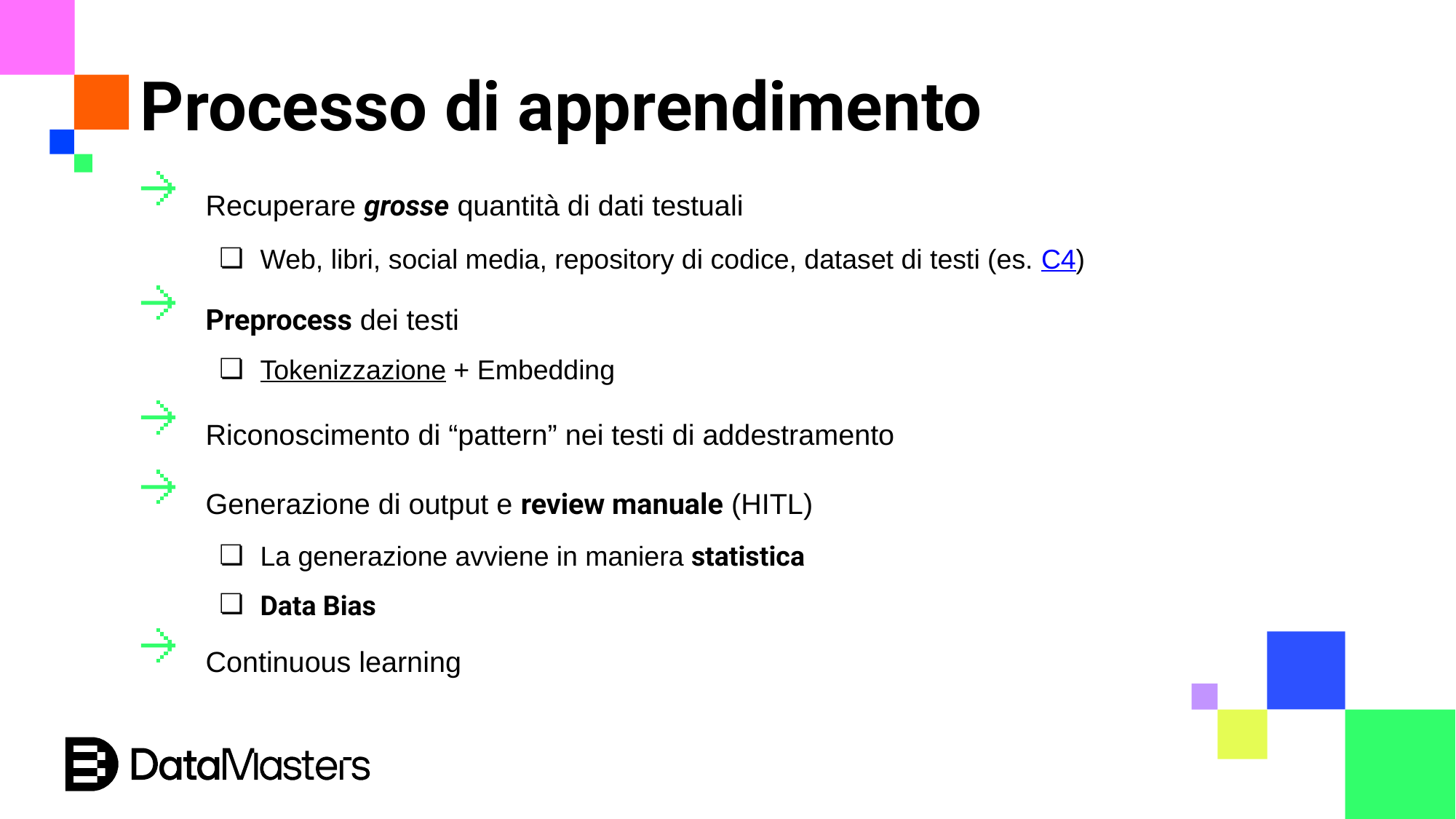

Processo di apprendimento
Recuperare grosse quantità di dati testuali

Web, libri, social media, repository di codice, dataset di testi (es. C4)
Preprocess dei testi

Tokenizzazione + Embedding
Riconoscimento di “pattern” nei testi di addestramento

Generazione di output e review manuale (HITL)

La generazione avviene in maniera statistica
Data Bias

Continuous learning